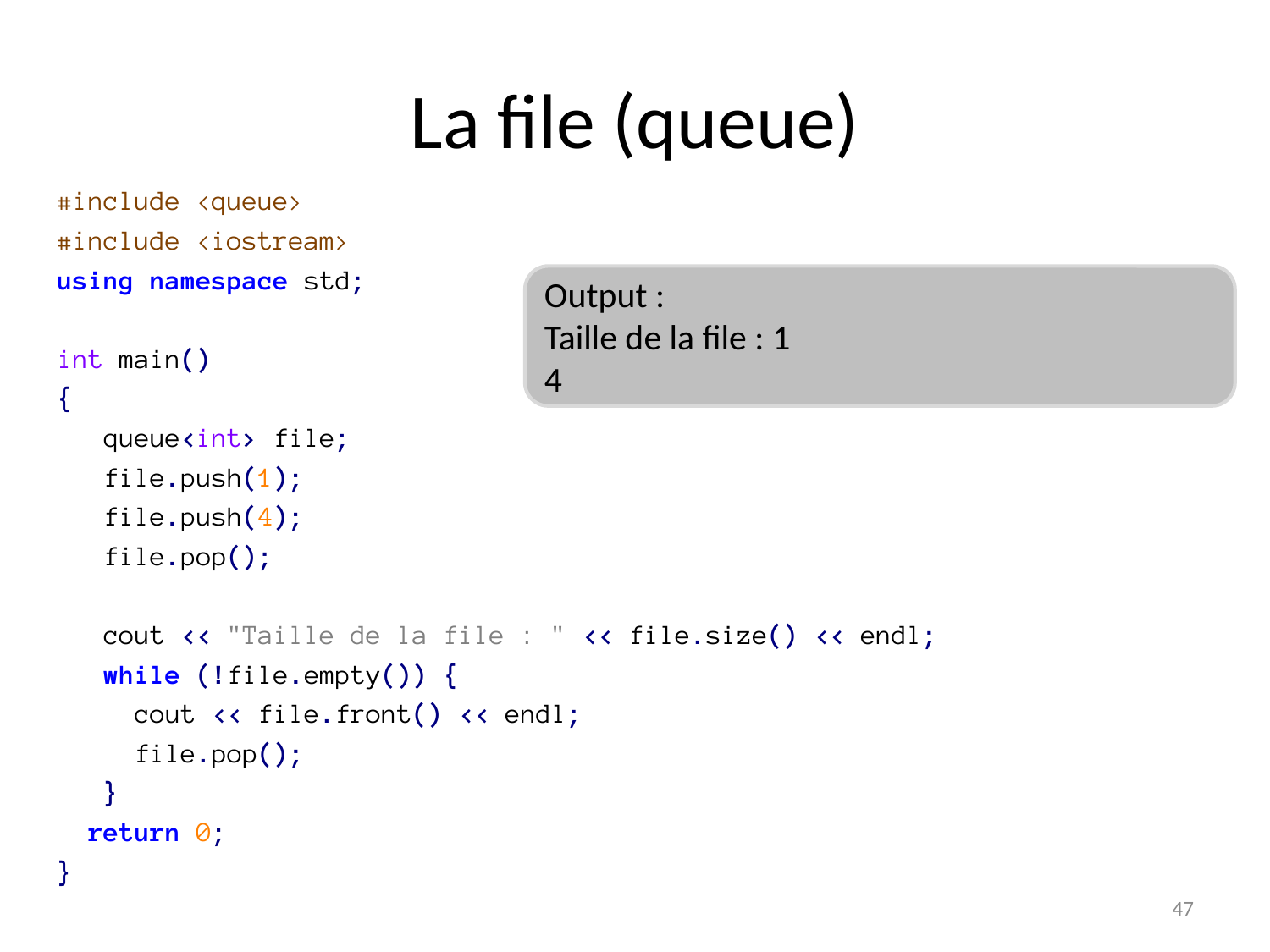

# La file (queue)
#include <queue>
#include <iostream>
using namespace std;

int main()
{
   queue<int> file;
   file.push(1);
   file.push(4);
   file.pop();

   cout << "Taille de la file : " << file.size() << endl;
   while (!file.empty()) {
     cout << file.front() << endl;
     file.pop();
   }
  return 0;
}
Output :
Taille de la file : 1
4
47